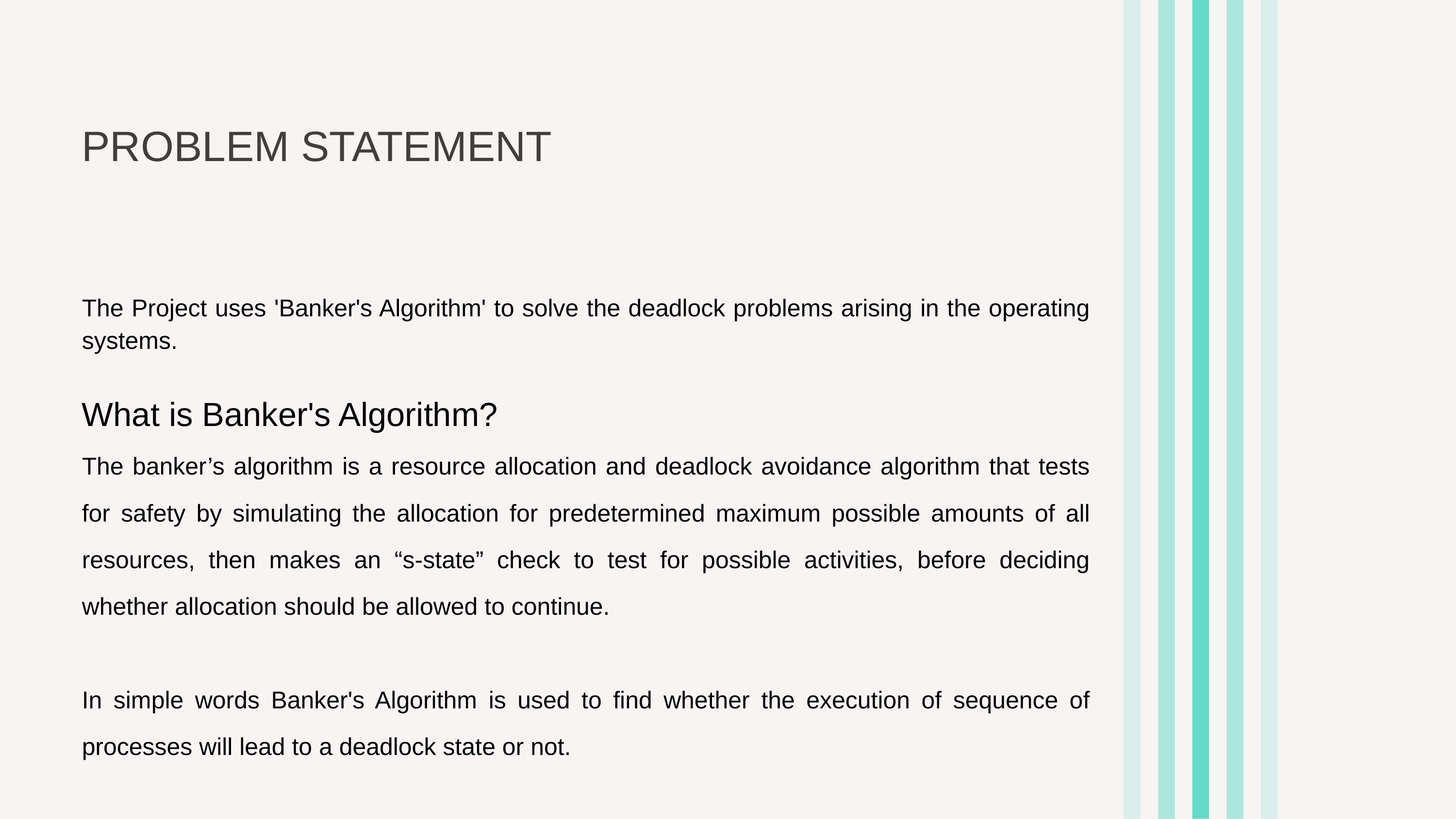

PROBLEM STATEMENT

The Project uses 'Banker's Algorithm' to solve the deadlock problems arising in the operating systems.

What is Banker's Algorithm?
The banker’s algorithm is a resource allocation and deadlock avoidance algorithm that tests for safety by simulating the allocation for predetermined maximum possible amounts of all resources, then makes an “s-state” check to test for possible activities, before deciding whether allocation should be allowed to continue.

In simple words Banker's Algorithm is used to find whether the execution of sequence of processes will lead to a deadlock state or not.